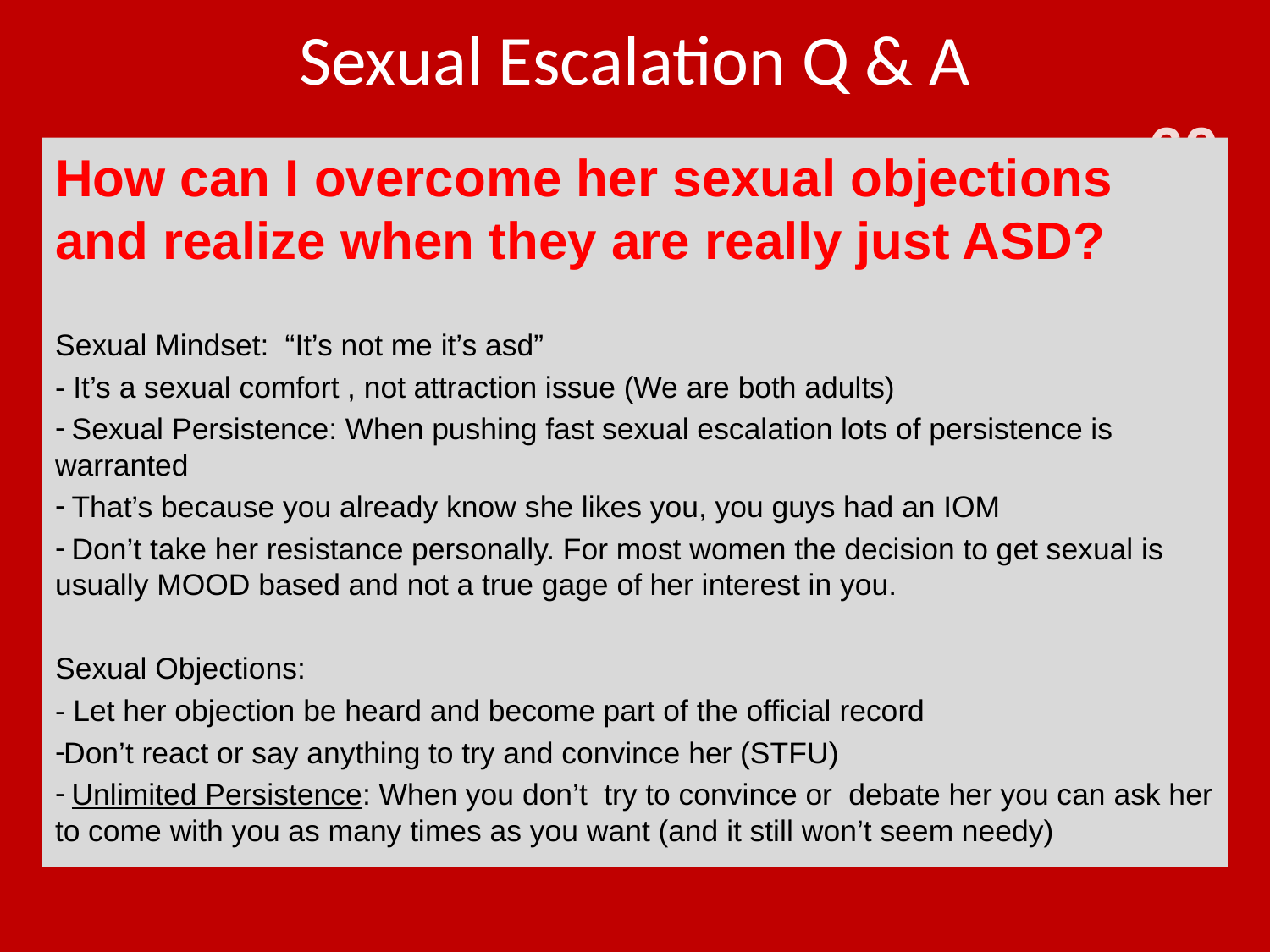

# Sexual Escalation Q & A
How can I overcome her sexual objections and realize when they are really just ASD?

Sexual Mindset:  “It’s not me it’s asd”
- It’s a sexual comfort , not attraction issue (We are both adults)
 Sexual Persistence: When pushing fast sexual escalation lots of persistence is warranted
 That’s because you already know she likes you, you guys had an IOM
 Don’t take her resistance personally. For most women the decision to get sexual is usually MOOD based and not a true gage of her interest in you.

Sexual Objections:
- Let her objection be heard and become part of the official record
Don’t react or say anything to try and convince her (STFU)
 Unlimited Persistence: When you don’t  try to convince or  debate her you can ask her to come with you as many times as you want (and it still won’t seem needy)